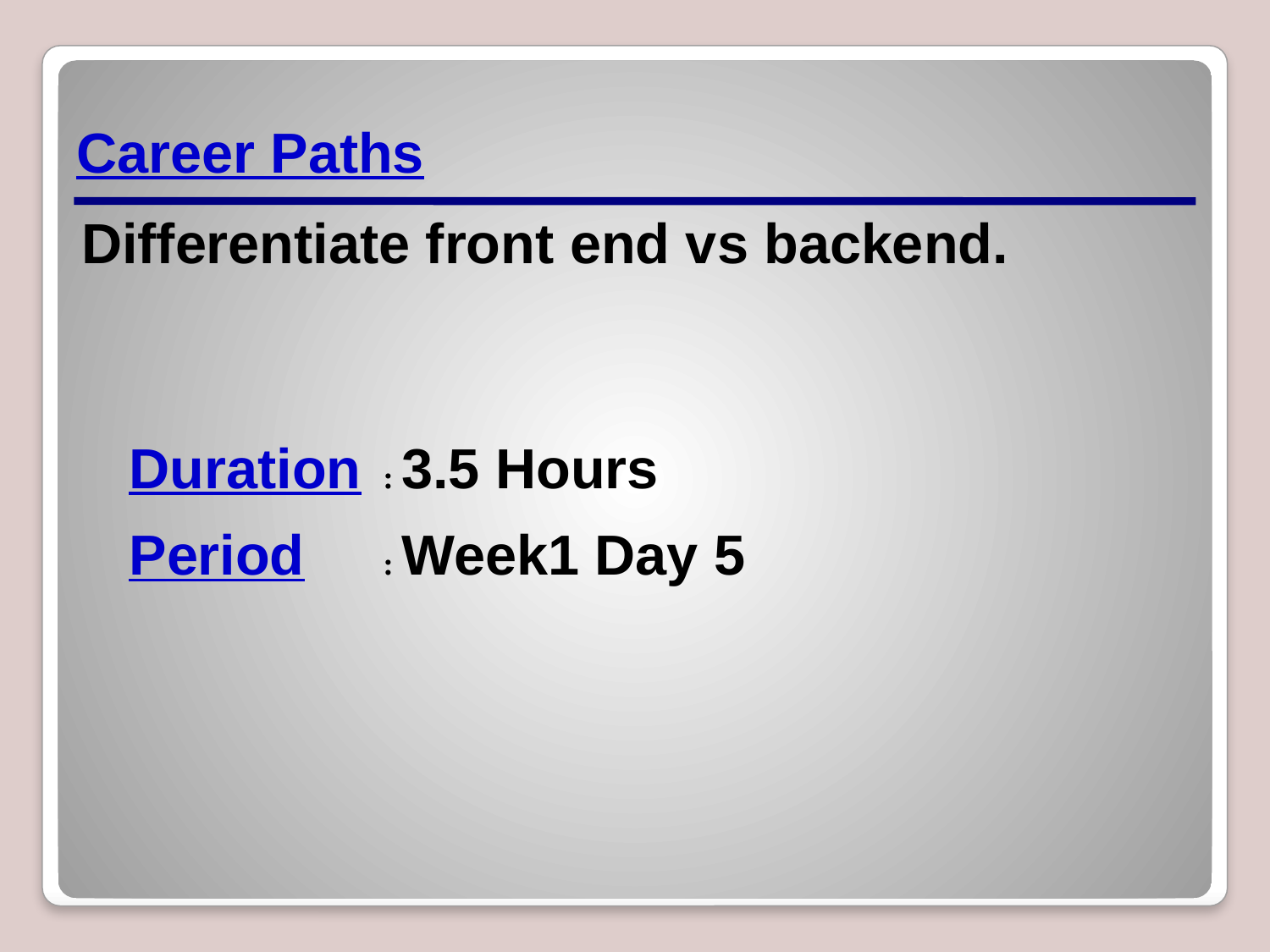

# Career Paths
Differentiate front end vs backend.

Duration	: 3.5 Hours
Period	: Week1 Day 5